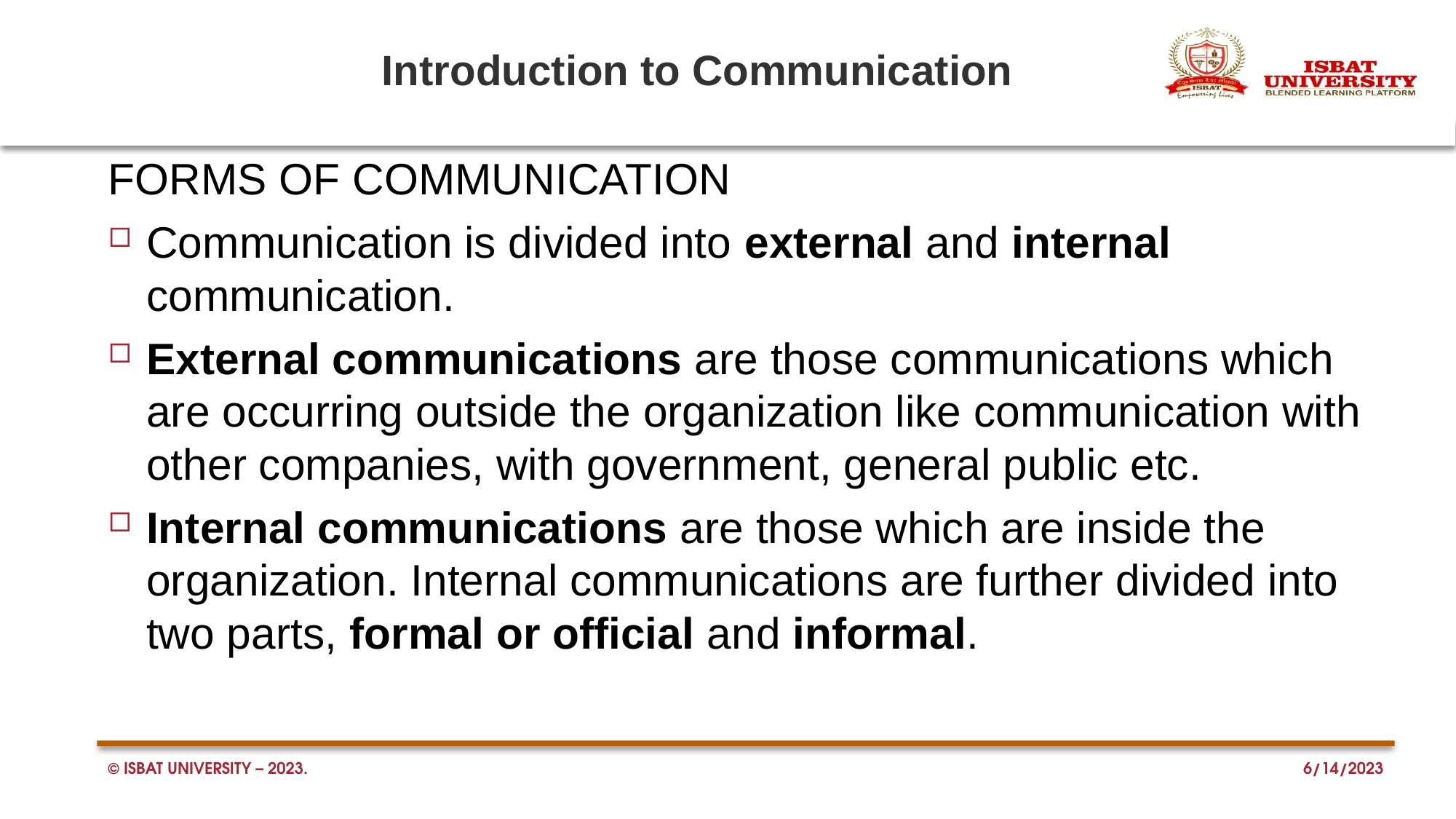

# Introduction to Communication
FORMS OF COMMUNICATION
Communication is divided into external and internal communication.
External communications are those communications which are occurring outside the organization like communication with other companies, with government, general public etc.
Internal communications are those which are inside the organization. Internal communications are further divided into two parts, formal or official and informal.